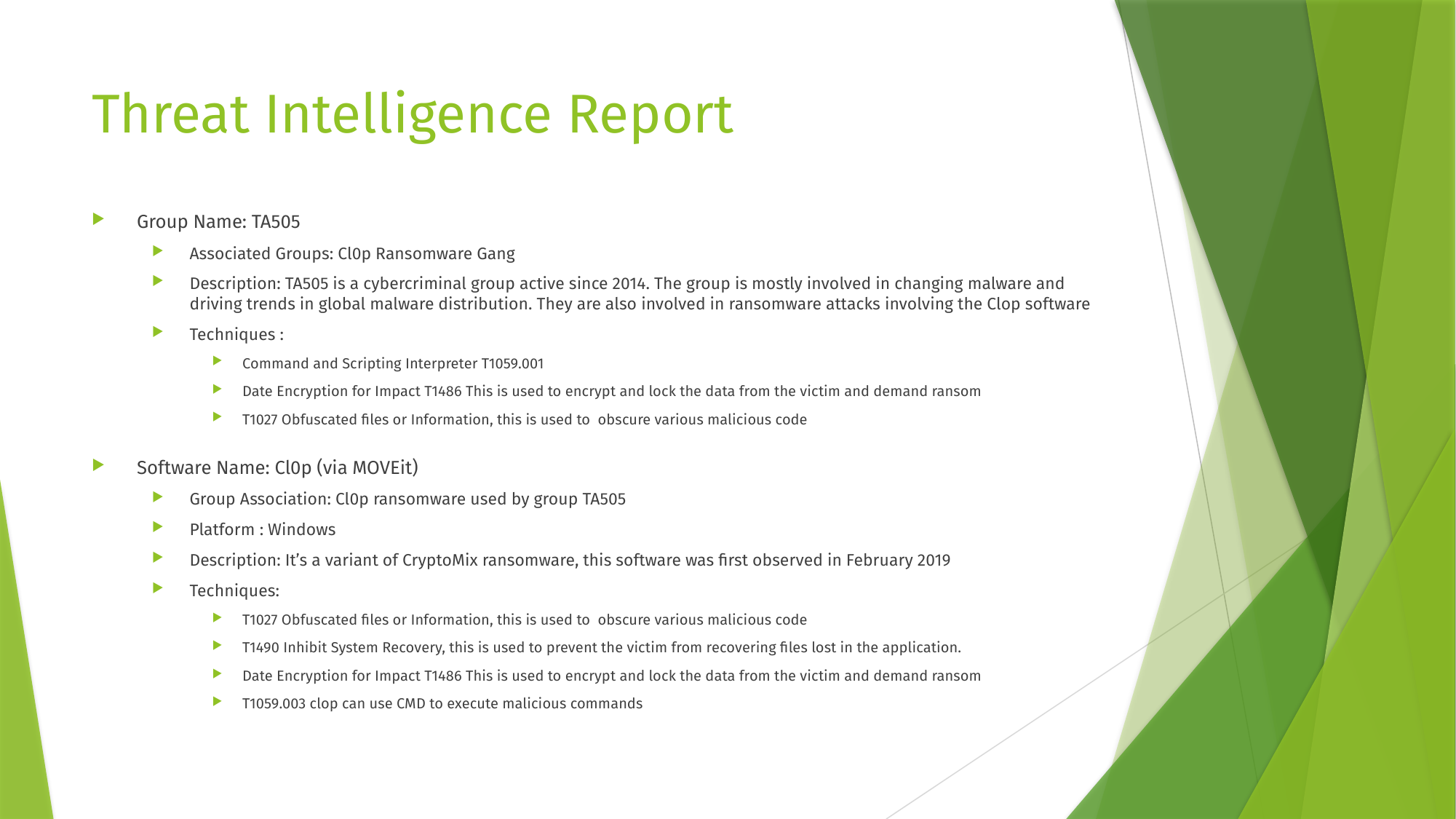

# Threat Intelligence Report
Group Name: TA505
Associated Groups: Cl0p Ransomware Gang
Description: TA505 is a cybercriminal group active since 2014. The group is mostly involved in changing malware and driving trends in global malware distribution. They are also involved in ransomware attacks involving the Clop software
Techniques :
Command and Scripting Interpreter T1059.001
Date Encryption for Impact T1486 This is used to encrypt and lock the data from the victim and demand ransom
T1027 Obfuscated files or Information, this is used to  obscure various malicious code
Software Name: Cl0p (via MOVEit)
Group Association: Cl0p ransomware used by group TA505
Platform : Windows
Description: It’s a variant of CryptoMix ransomware, this software was first observed in February 2019
Techniques:
T1027 Obfuscated files or Information, this is used to  obscure various malicious code
T1490 Inhibit System Recovery, this is used to prevent the victim from recovering files lost in the application.
Date Encryption for Impact T1486 This is used to encrypt and lock the data from the victim and demand ransom
T1059.003 clop can use CMD to execute malicious commands